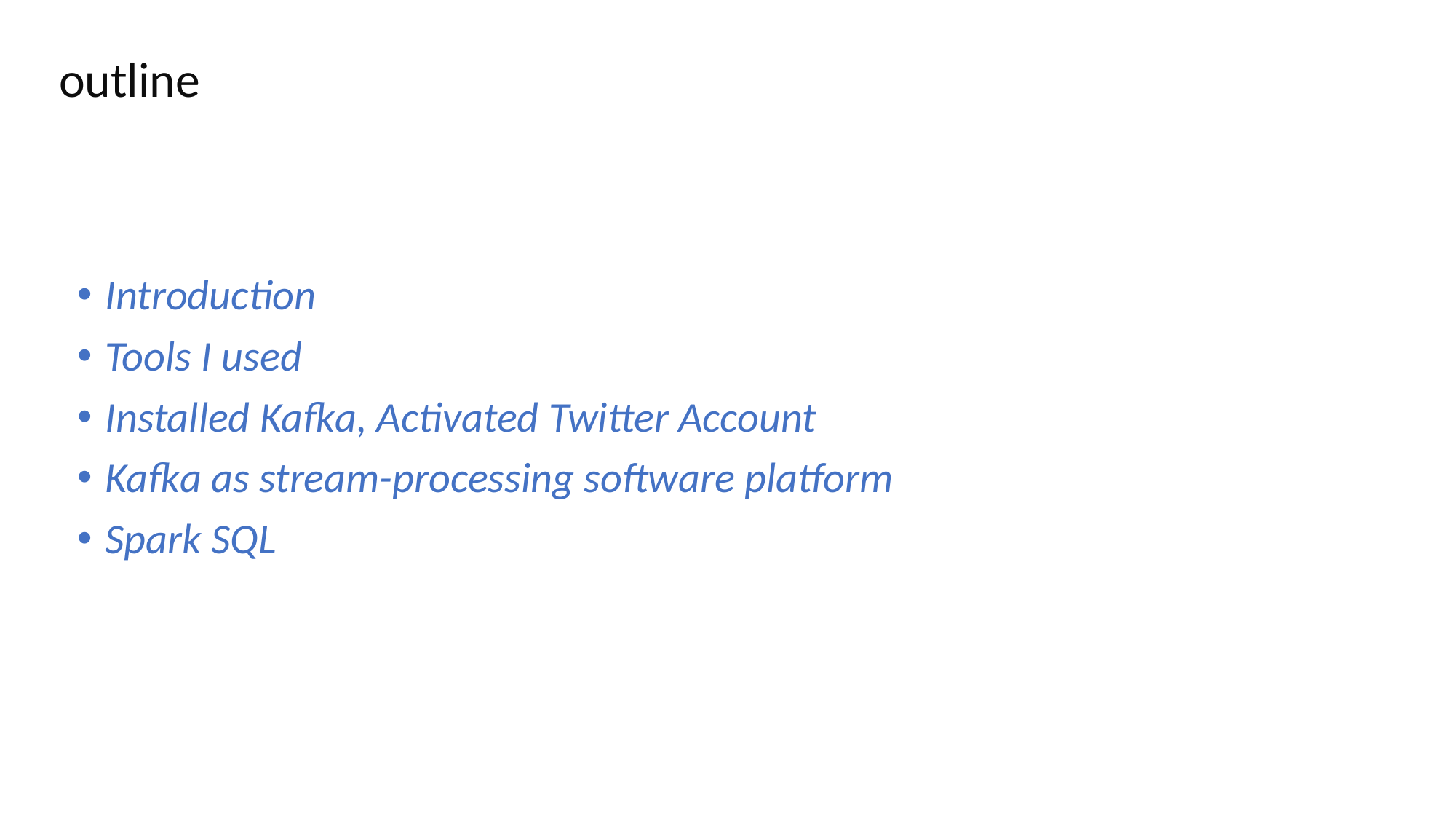

# outline
Introduction
Tools I used
Installed Kafka, Activated Twitter Account
Kafka as stream-processing software platform
Spark SQL